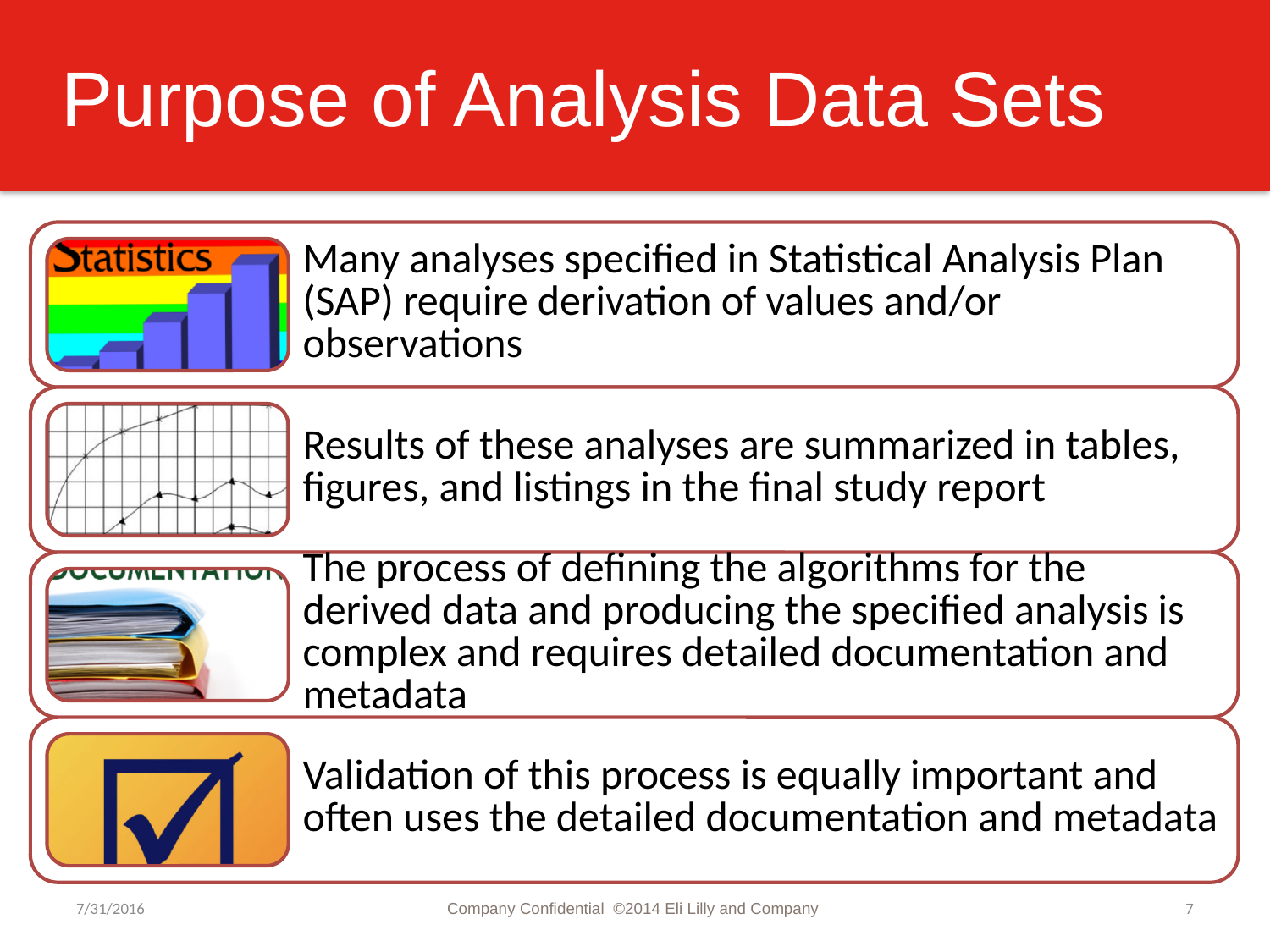

# Purpose of Analysis Data Sets
Many analyses specified in Statistical Analysis Plan (SAP) require derivation of values and/or observations
Results of these analyses are summarized in tables, figures, and listings in the final study report
The process of defining the algorithms for the derived data and producing the specified analysis is complex and requires detailed documentation and metadata
Validation of this process is equally important and often uses the detailed documentation and metadata
7/31/2016
Company Confidential  ©2014 Eli Lilly and Company
7